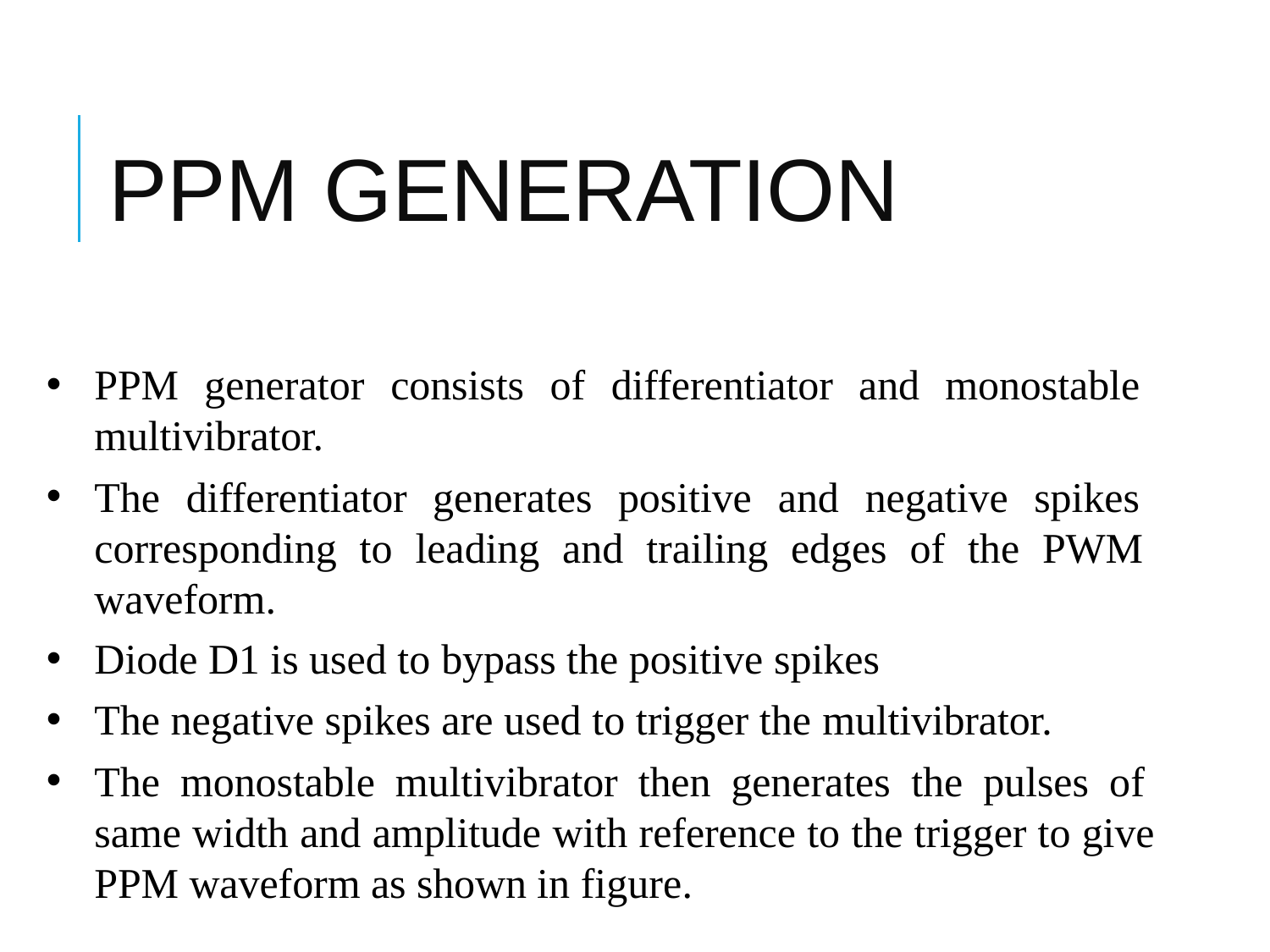

# PPM Generation
PPM generator consists of differentiator and monostable  multivibrator.
The differentiator generates positive and negative spikes  corresponding to leading and trailing edges of the PWM  waveform.
Diode D1 is used to bypass the positive spikes
The negative spikes are used to trigger the multivibrator.
The monostable multivibrator then generates the pulses of  same width and amplitude with reference to the trigger to give  PPM waveform as shown in figure.